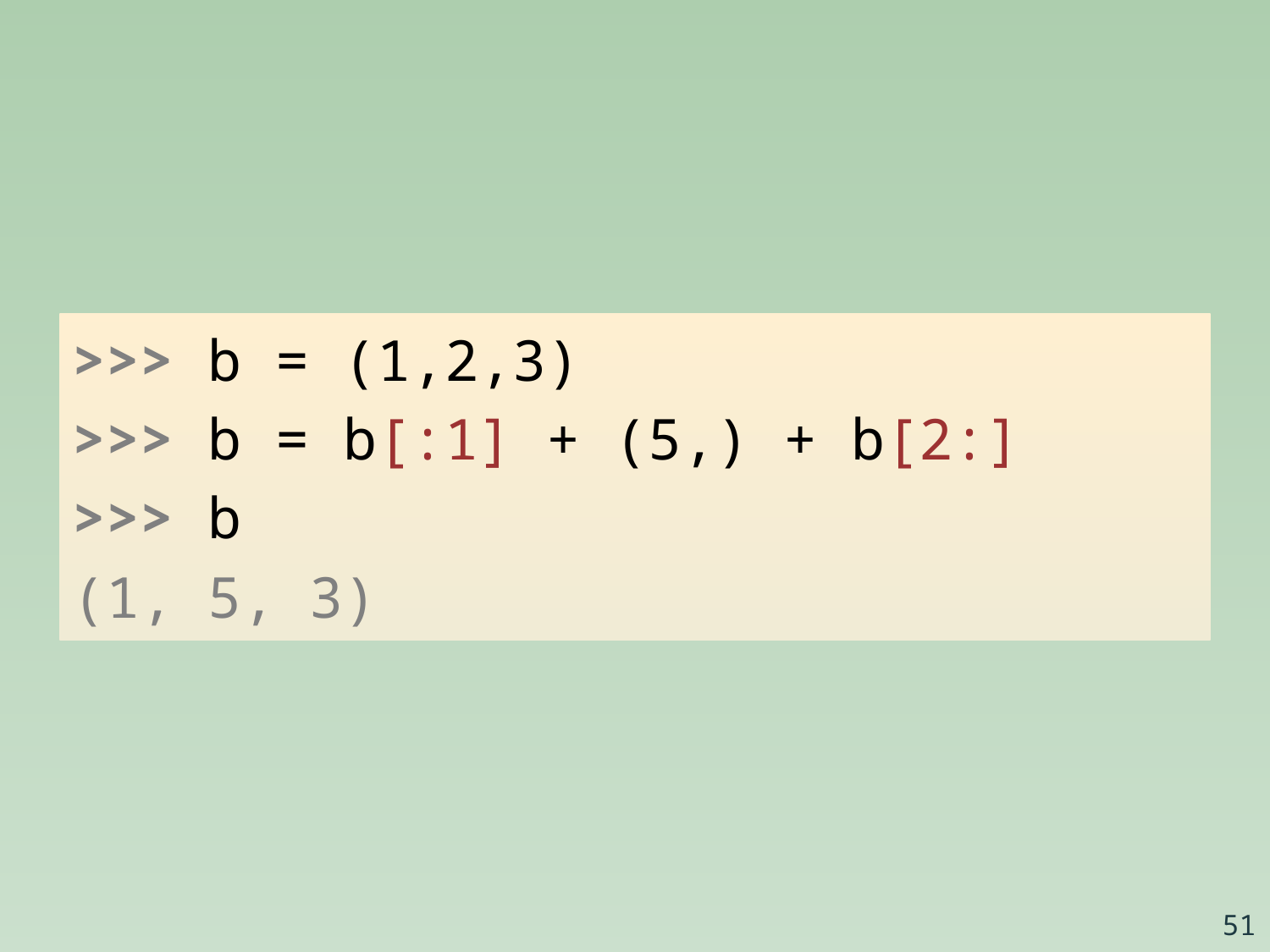

>>> b = (1,2,3)
>>> b = b[:1] + (5,) + b[2:]
>>> b
(1, 5, 3)
51